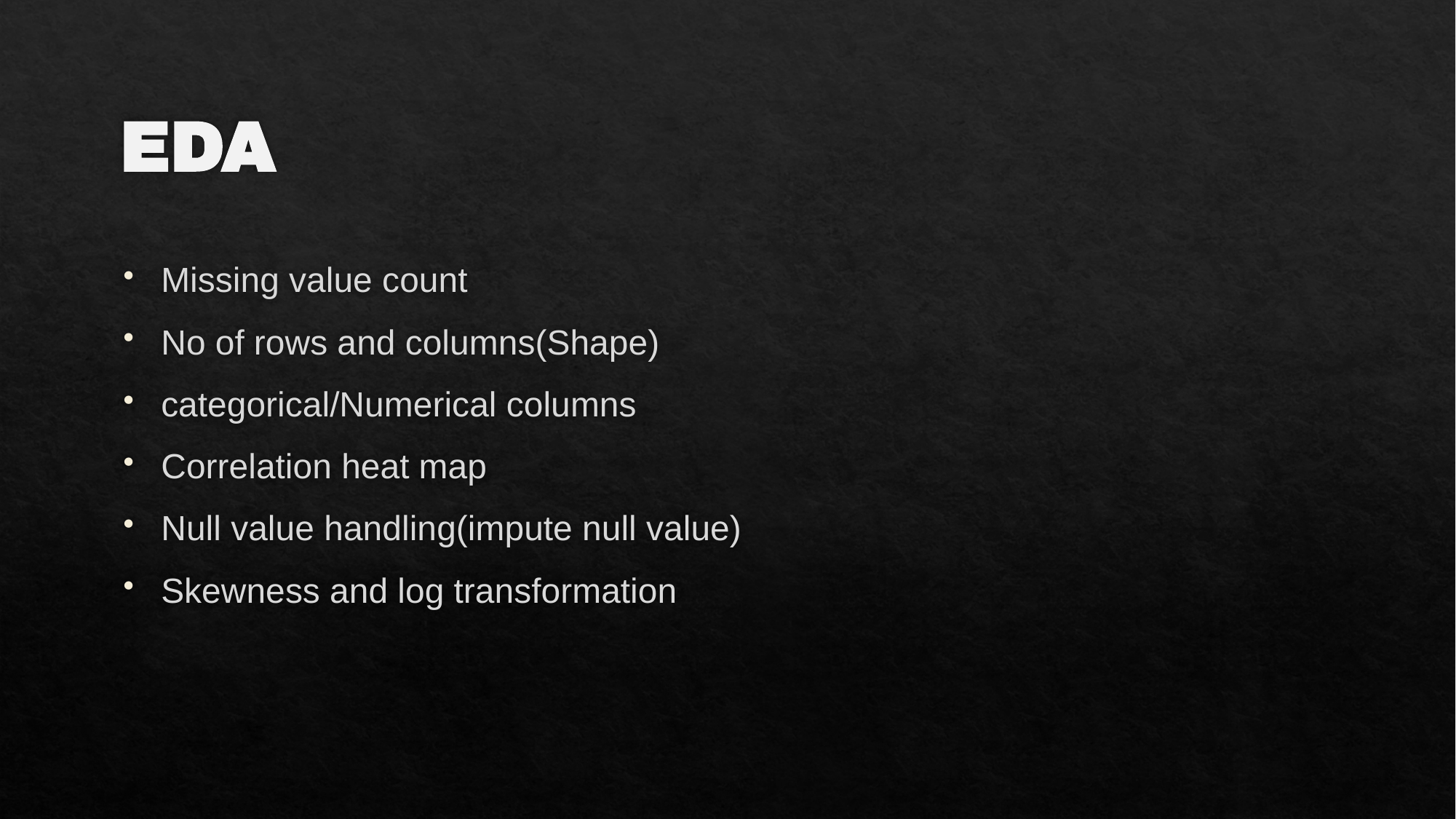

# EDA
Missing value count
No of rows and columns(Shape)
categorical/Numerical columns
Correlation heat map
Null value handling(impute null value)
Skewness and log transformation